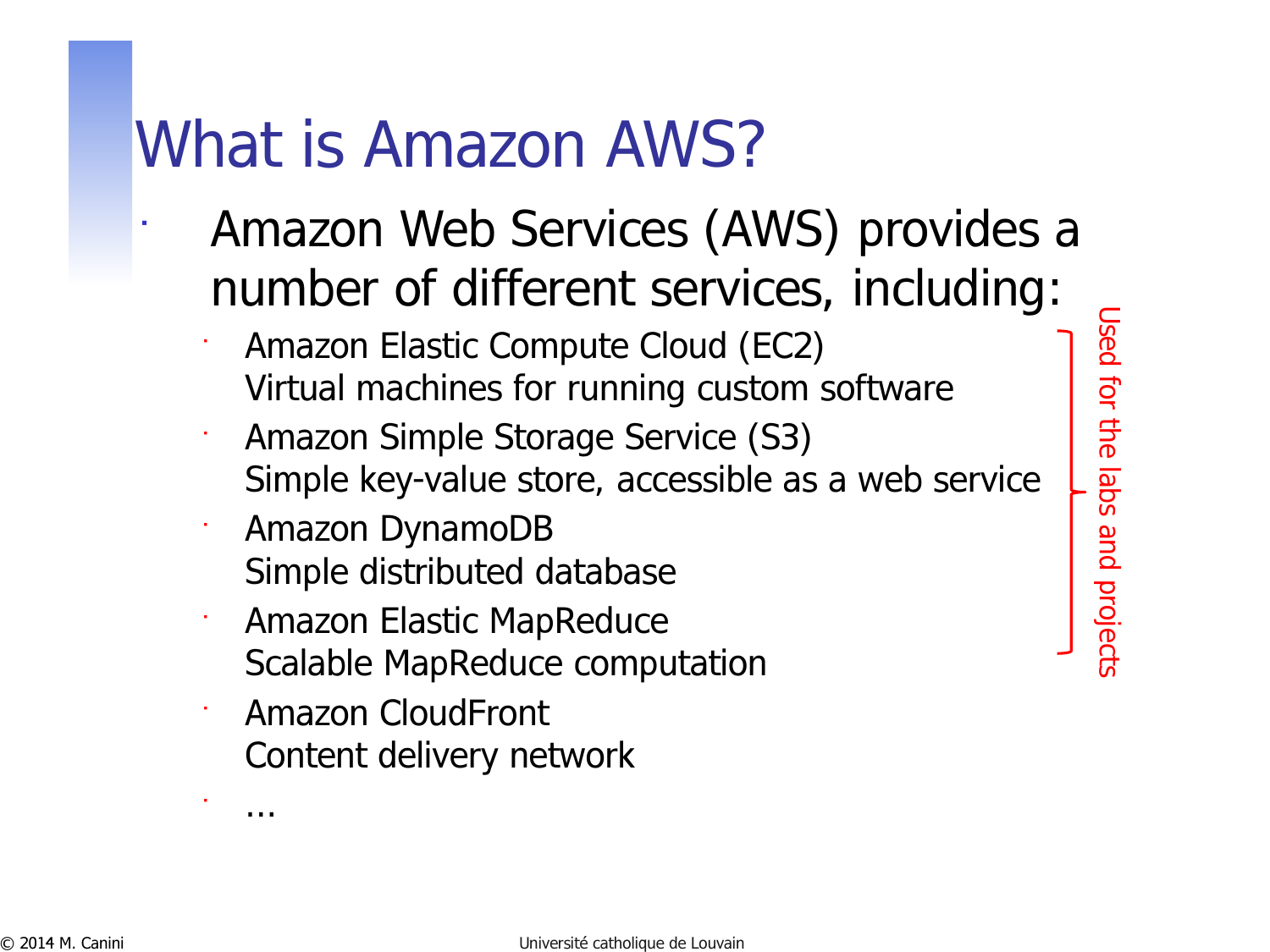

# What is Amazon AWS?
Amazon Web Services (AWS) provides a number of different services, including:
Amazon Elastic Compute Cloud (EC2)
Virtual machines for running custom software
Amazon Simple Storage Service (S3)
Simple key-value store, accessible as a web service
Amazon DynamoDB
Simple distributed database
Amazon Elastic MapReduce
Scalable MapReduce computation
Amazon CloudFront
Content delivery network
...

Used for the labs and projects
5
Université catholique de Louvain